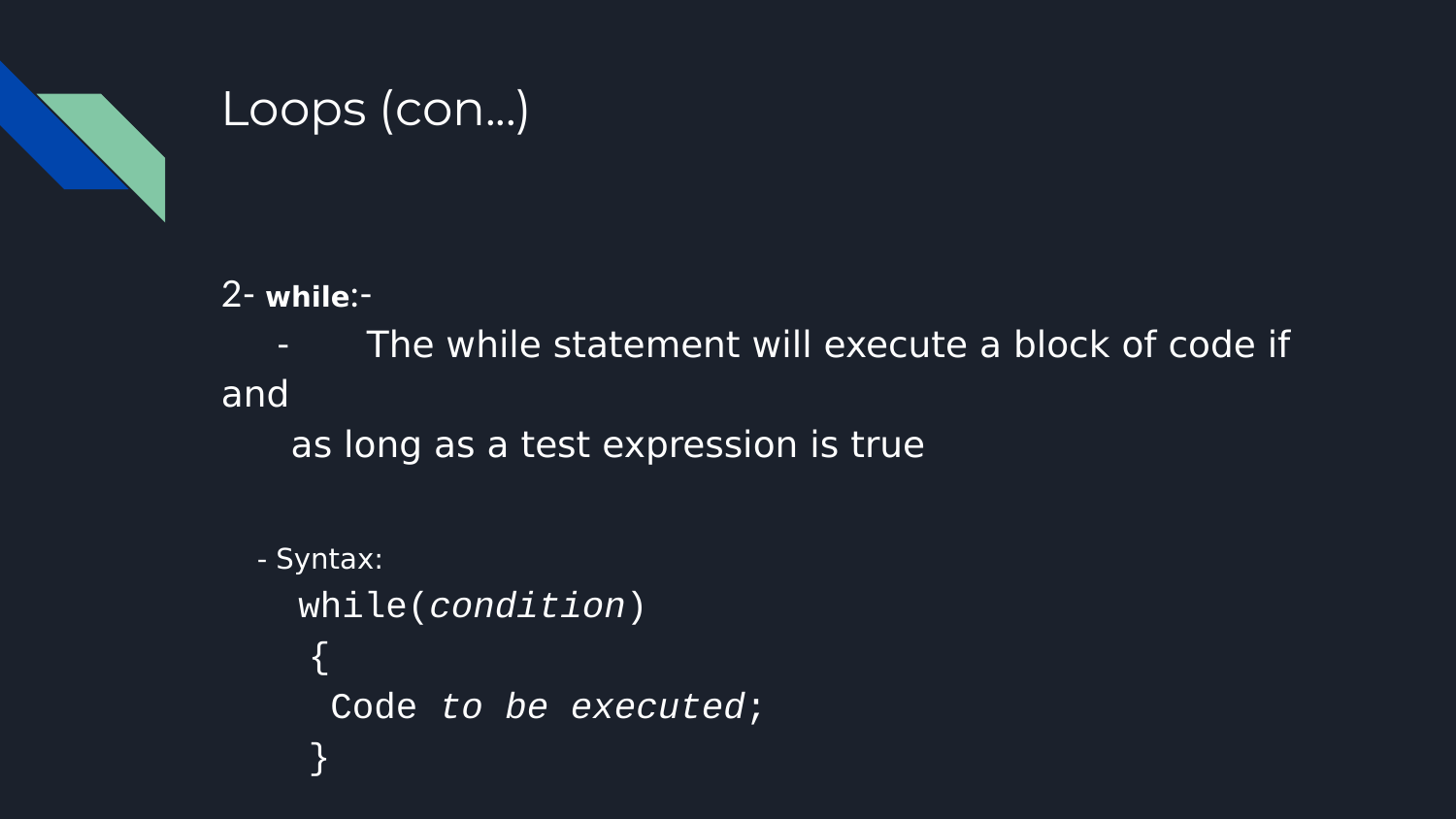

# Loops (con...)

2- while:-
      - 	The while statement will execute a block of code if and
      as long as a test expression is true
    - Syntax:
        while(condition)
    {
     Code to be executed;
    }